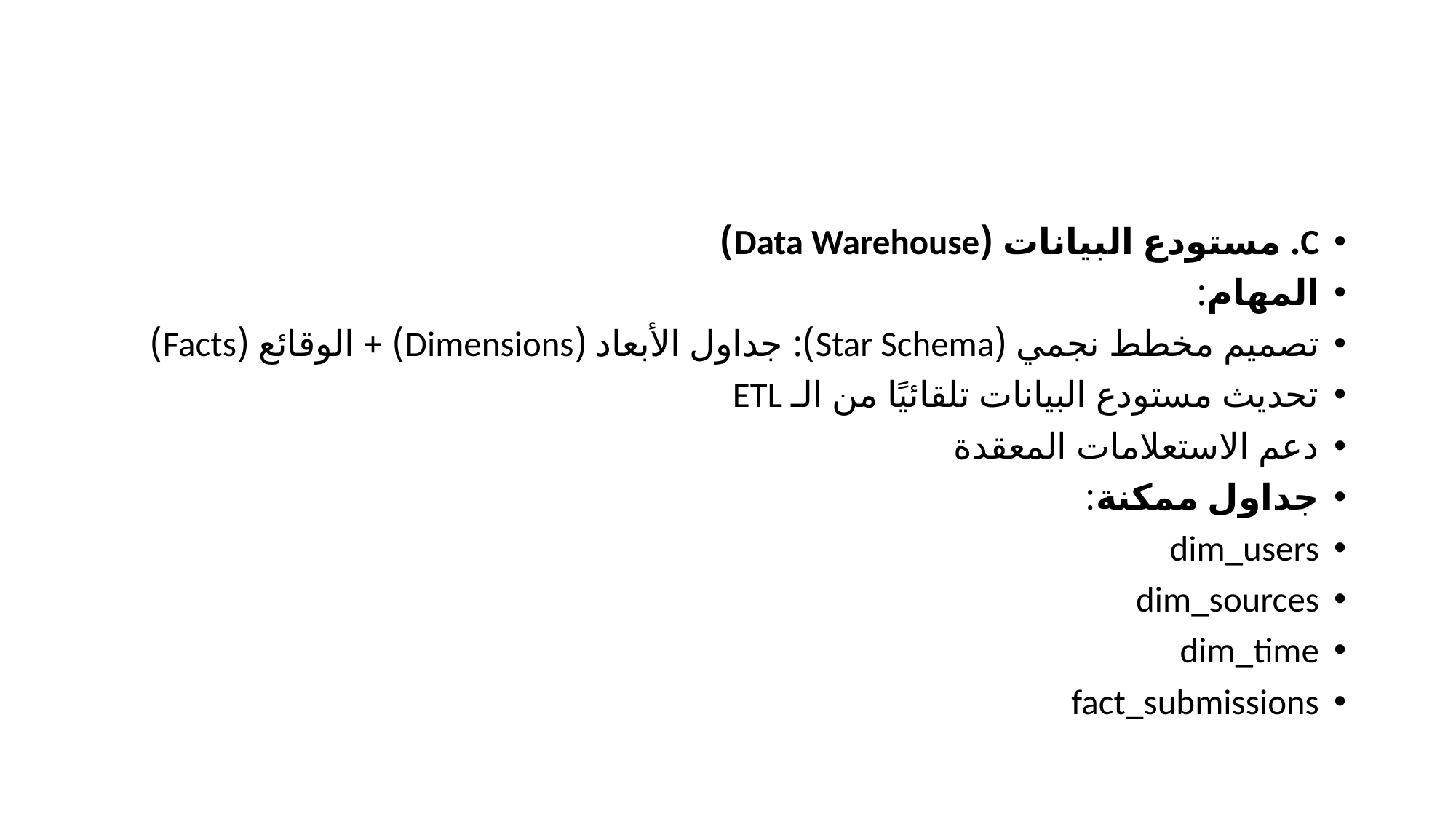

#
C. مستودع البيانات (Data Warehouse)
المهام:
تصميم مخطط نجمي (Star Schema): جداول الأبعاد (Dimensions) + الوقائع (Facts)
تحديث مستودع البيانات تلقائيًا من الـ ETL
دعم الاستعلامات المعقدة
جداول ممكنة:
dim_users
dim_sources
dim_time
fact_submissions